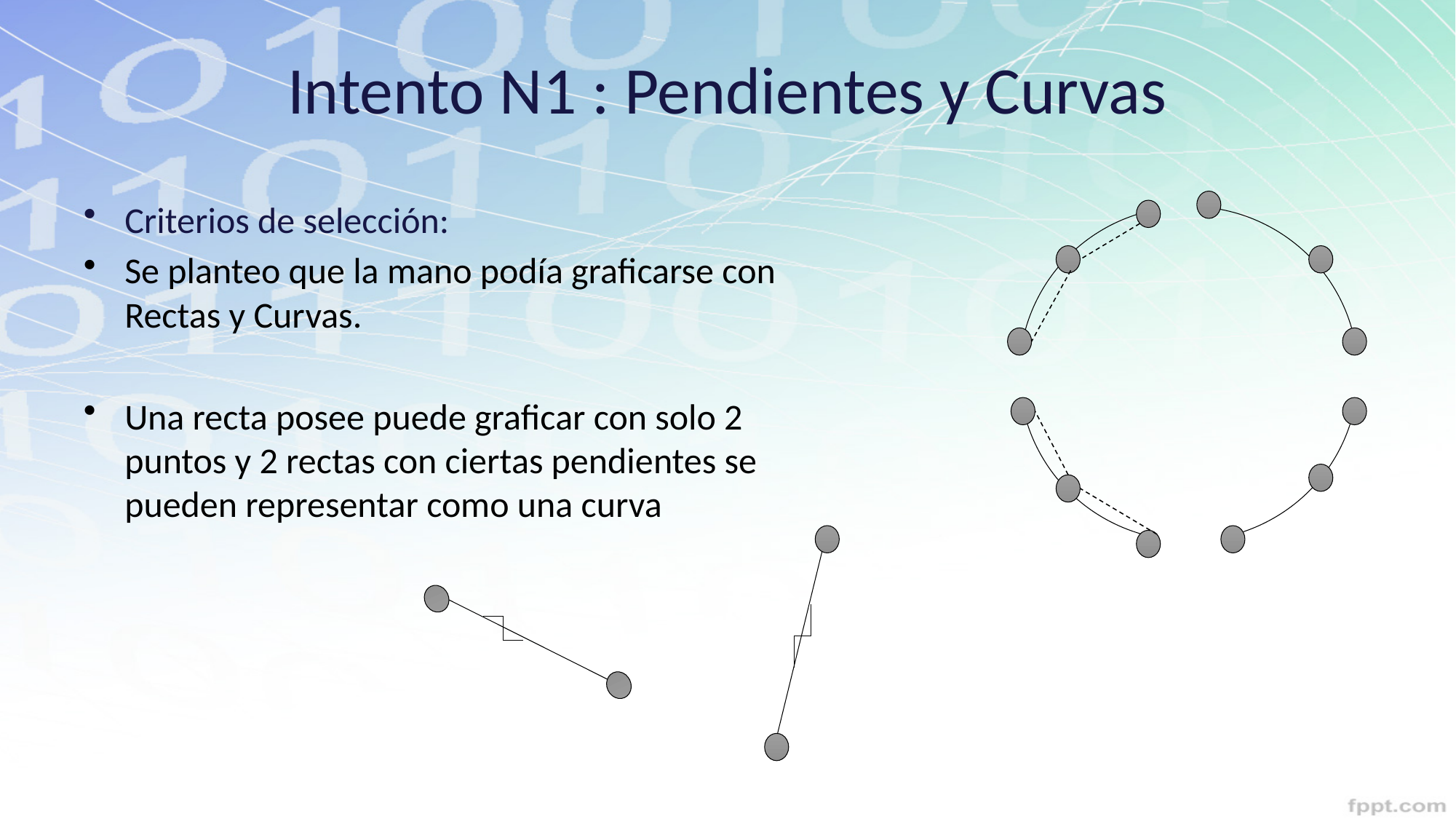

# Intento N1 : Pendientes y Curvas
Criterios de selección:
Se planteo que la mano podía graficarse con Rectas y Curvas.

Una recta posee puede graficar con solo 2 puntos y 2 rectas con ciertas pendientes se pueden representar como una curva